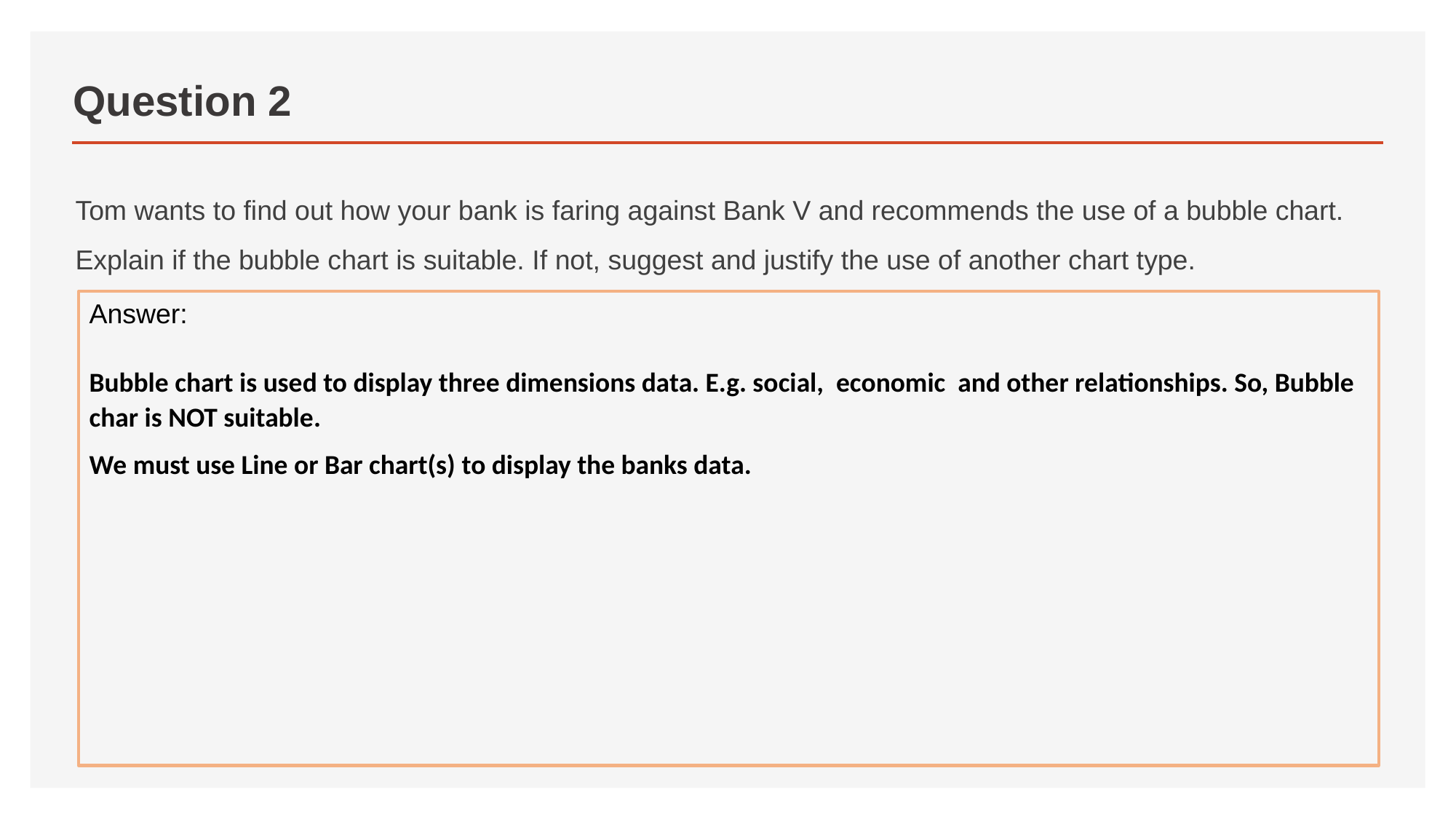

# Question 2
Tom wants to find out how your bank is faring against Bank V and recommends the use of a bubble chart. Explain if the bubble chart is suitable. If not, suggest and justify the use of another chart type.

Answer:

Bubble chart is used to display three dimensions data. E.g. social,  economic  and other relationships. So, Bubble char is NOT suitable.
We must use Line or Bar chart(s) to display the banks data.